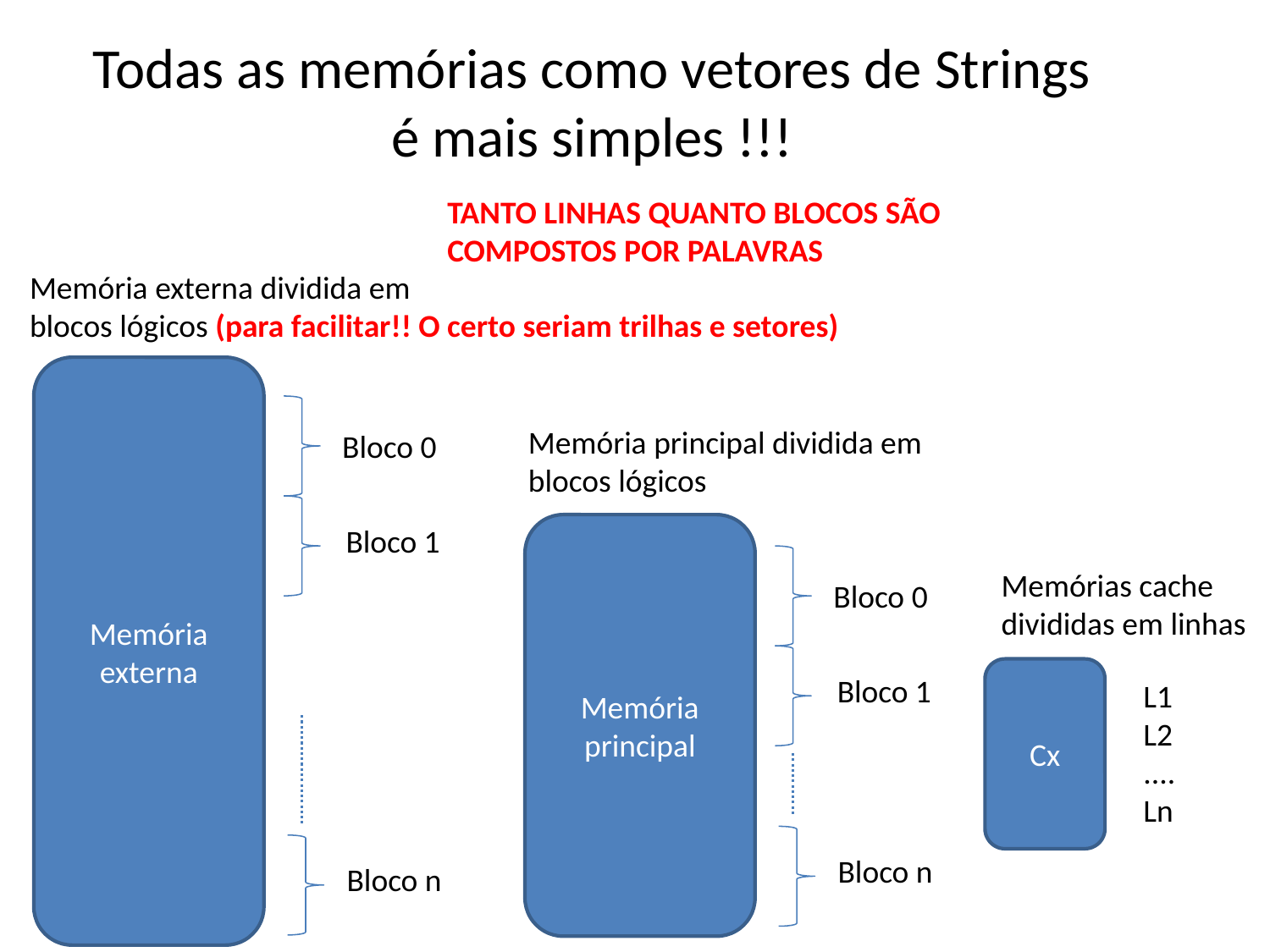

Todas as memórias como vetores de Strings
é mais simples !!!
TANTO LINHAS QUANTO BLOCOS SÃO
COMPOSTOS POR PALAVRAS
Memória externa dividida em
blocos lógicos (para facilitar!! O certo seriam trilhas e setores)
Memória externa

Memória principal dividida em
blocos lógicos
Bloco 0

Bloco 1
Memória principal

Memórias cache
divididas em linhas
Bloco 0

Cx
Bloco 1
L1
L2
....
Ln

Bloco n
Bloco n